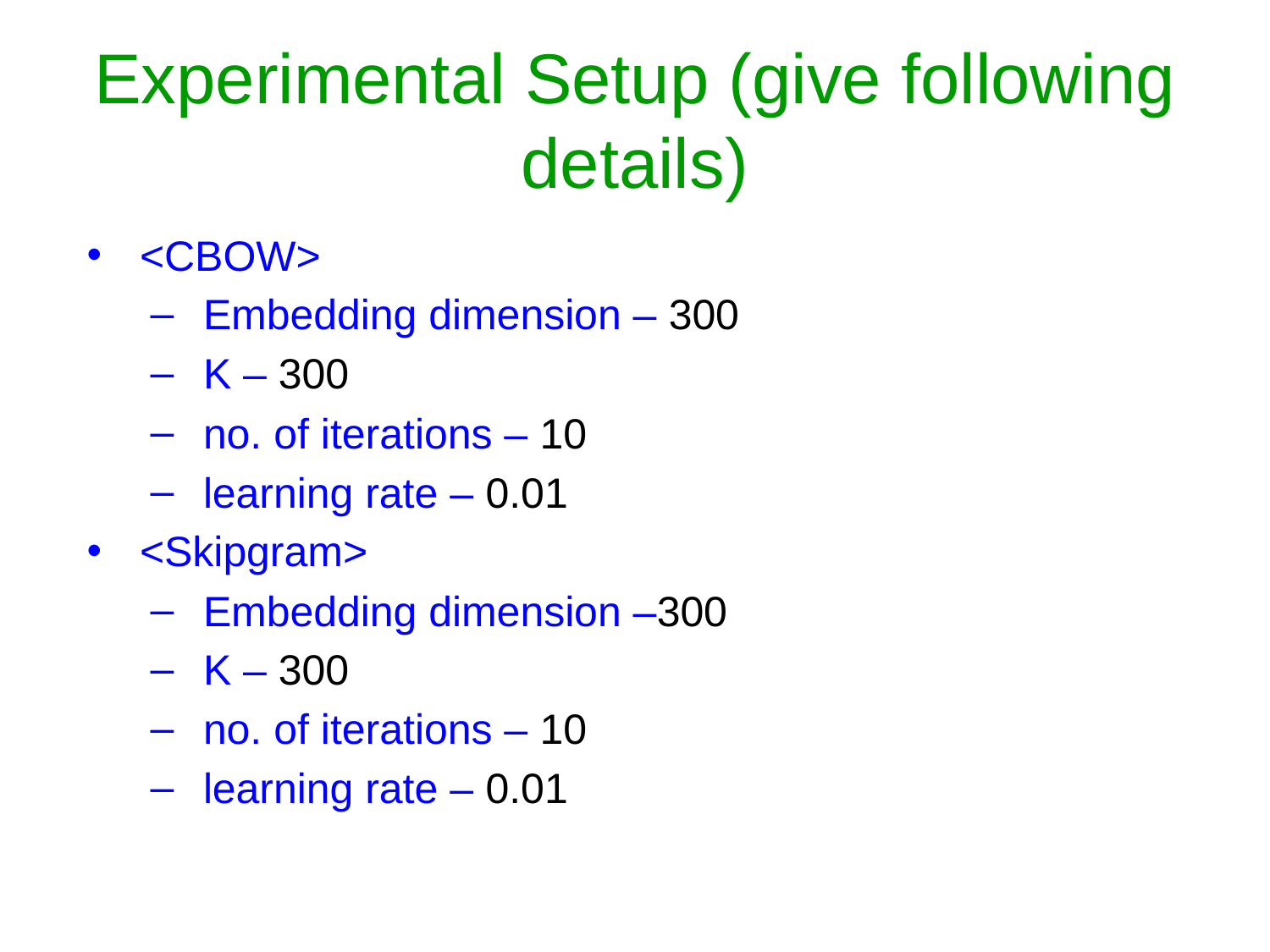

# Experimental Setup (give following details)
<CBOW>
Embedding dimension – 300
K – 300
no. of iterations – 10
learning rate – 0.01
<Skipgram>
Embedding dimension –300
K – 300
no. of iterations – 10
learning rate – 0.01